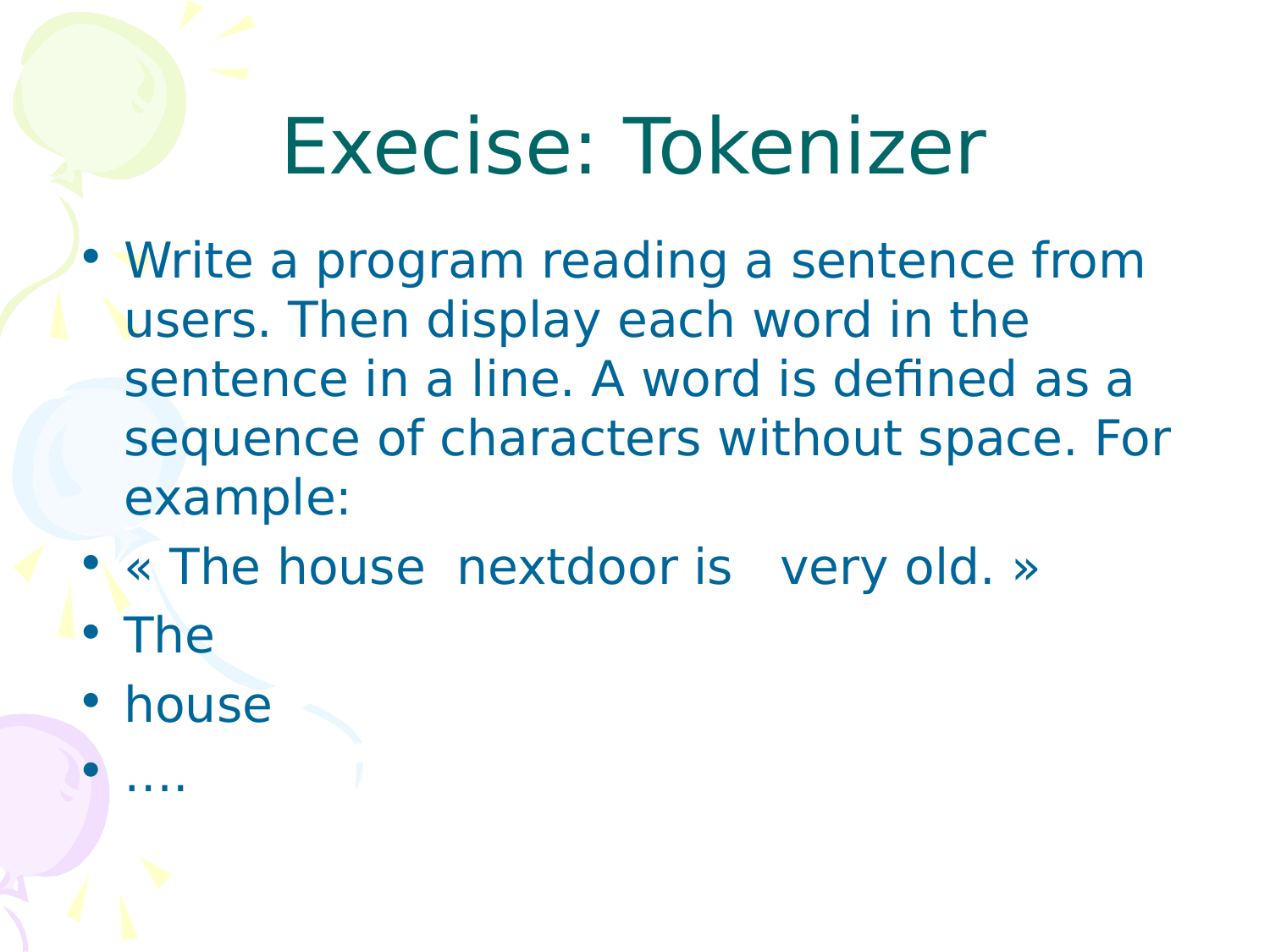

# Execise: Tokenizer
Write a program reading a sentence from users. Then display each word in the sentence in a line. A word is defined as a sequence of characters without space. For example:
« The house  nextdoor is   very old. »
The
house
….